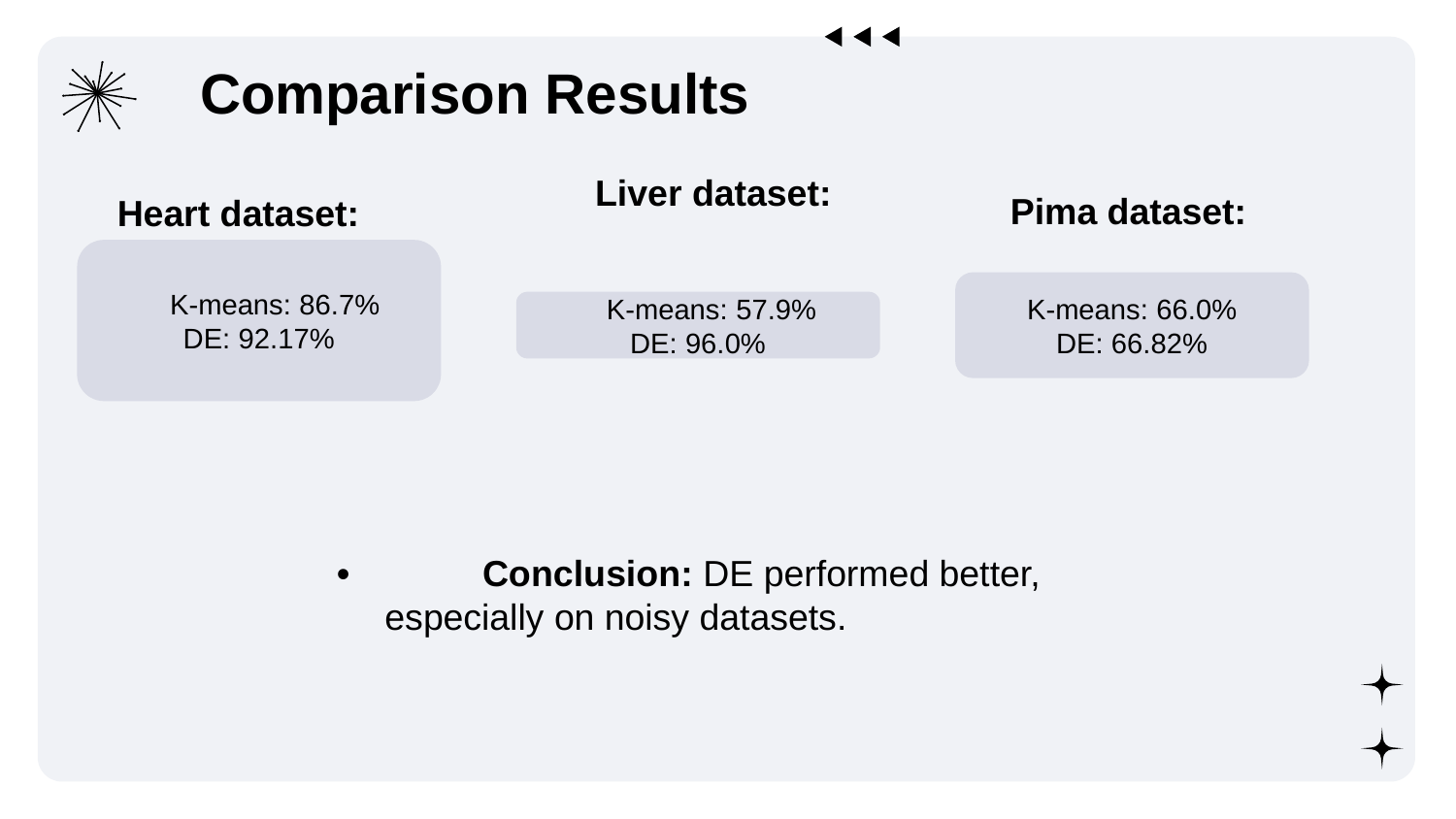

# Comparison Results
  Liver dataset:
Pima dataset:
Heart dataset:
    K-means: 86.7%
DE: 92.17%
K-means: 66.0%
DE: 66.82%
K-means: 57.9%
DE: 96.0%

	•	Conclusion: DE performed better, especially on noisy datasets.